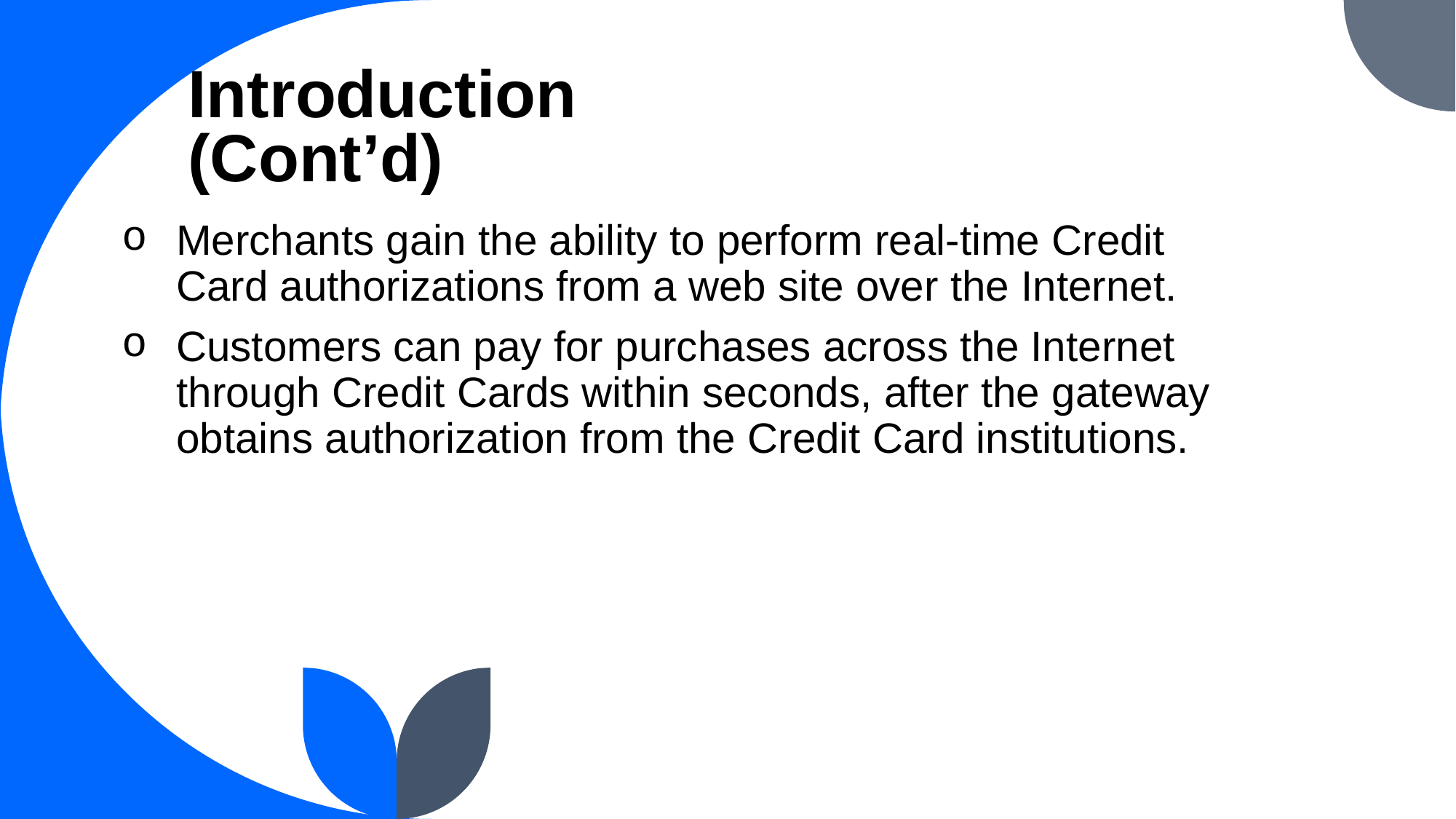

# Introduction (Cont’d)

Merchants gain the ability to perform real-time Credit Card authorizations from a web site over the Internet.
Customers can pay for purchases across the Internet through Credit Cards within seconds, after the gateway obtains authorization from the Credit Card institutions.